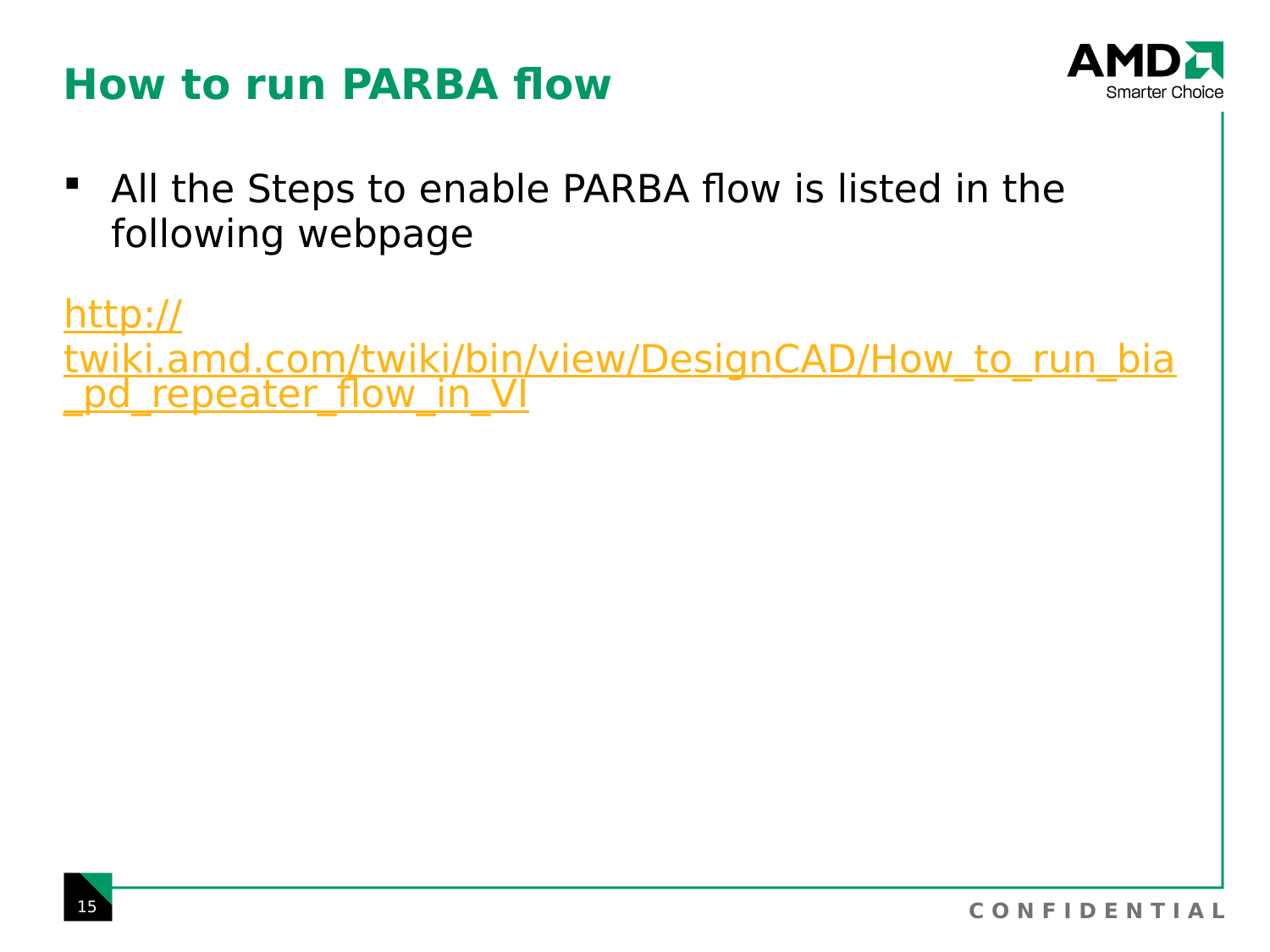

# How to run PARBA flow
All the Steps to enable PARBA flow is listed in the following webpage
http://twiki.amd.com/twiki/bin/view/DesignCAD/How_to_run_bia_pd_repeater_flow_in_VI

15